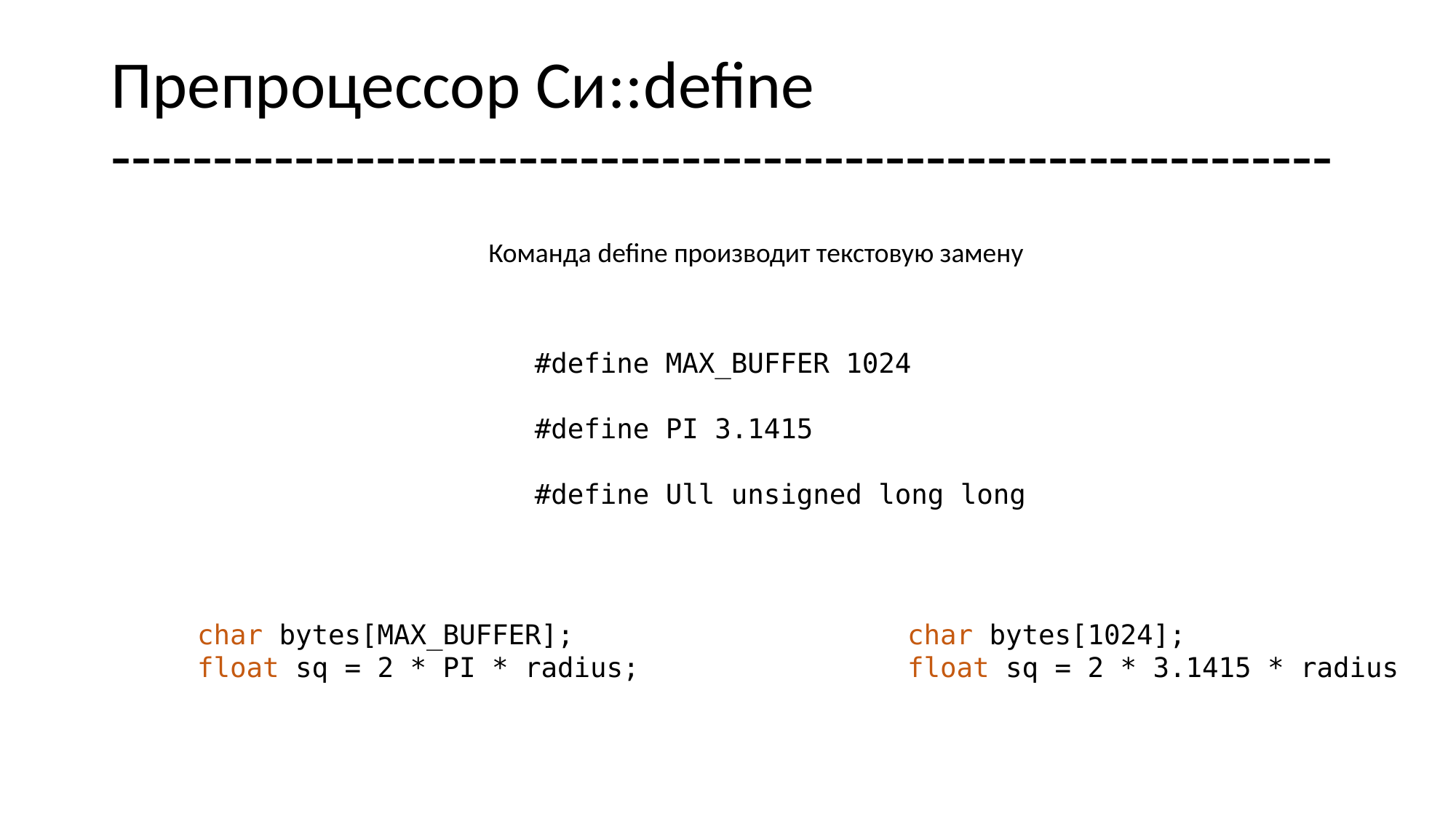

# Препроцессор Си::define ------------------------------------------------------------
Команда define производит текстовую замену
#define MAX_BUFFER 1024

#define PI 3.1415

#define Ull unsigned long long
char bytes[1024];
float sq = 2 * 3.1415 * radius
char bytes[MAX_BUFFER];
float sq = 2 * PI * radius;